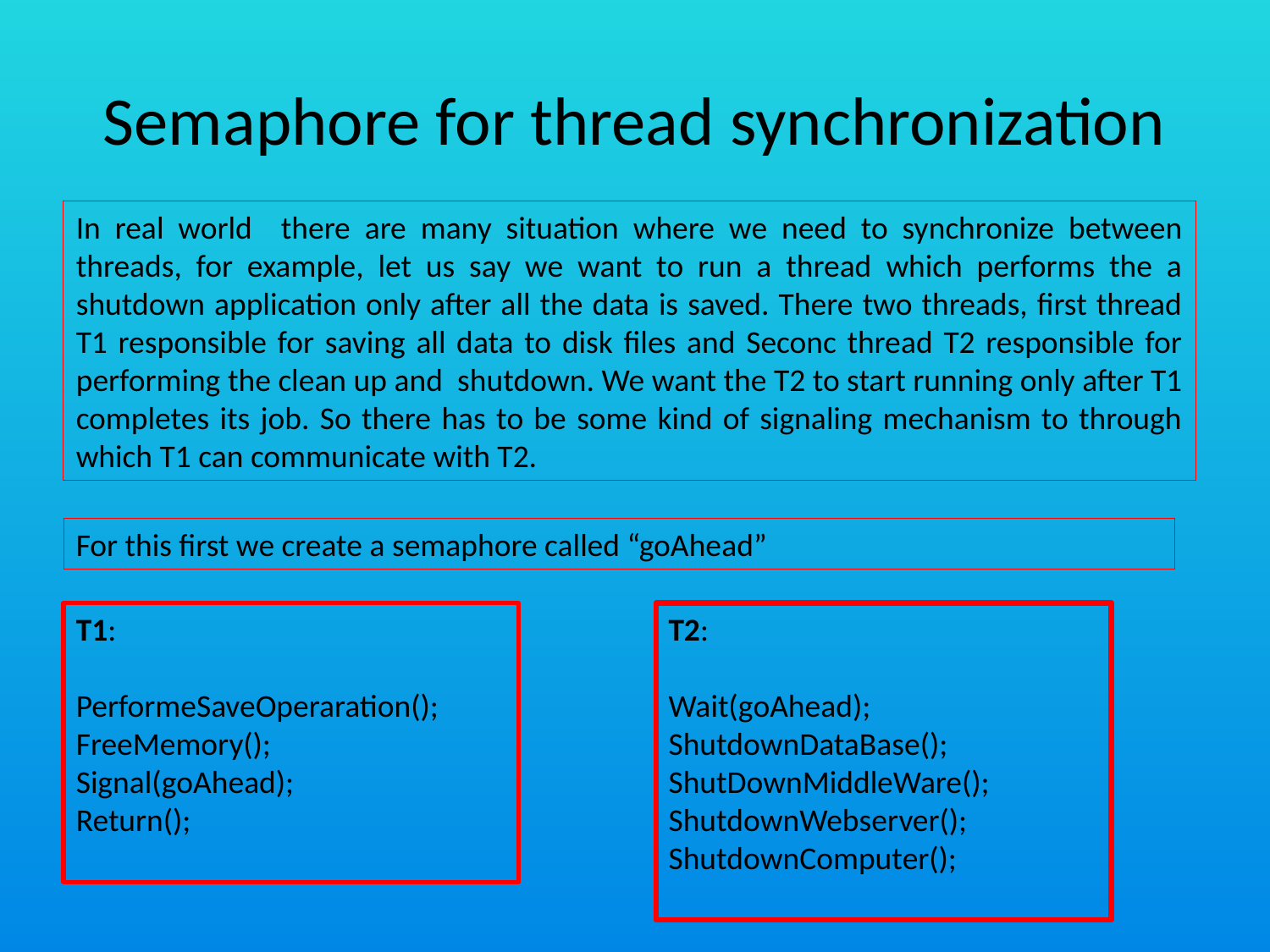

# Semaphore for thread synchronization
In real world  there are many situation where we need to synchronize between threads, for example, let us say we want to run a thread which performs the a shutdown application only after all the data is saved. There two threads, first thread T1 responsible for saving all data to disk files and Seconc thread T2 responsible for performing the clean up and  shutdown. We want the T2 to start running only after T1 completes its job. So there has to be some kind of signaling mechanism to through which T1 can communicate with T2.
For this first we create a semaphore called “goAhead”
T1:

PerformeSaveOperaration();
FreeMemory();
Signal(goAhead);
Return();

T2:

Wait(goAhead);
ShutdownDataBase();
ShutDownMiddleWare();
ShutdownWebserver();
ShutdownComputer();